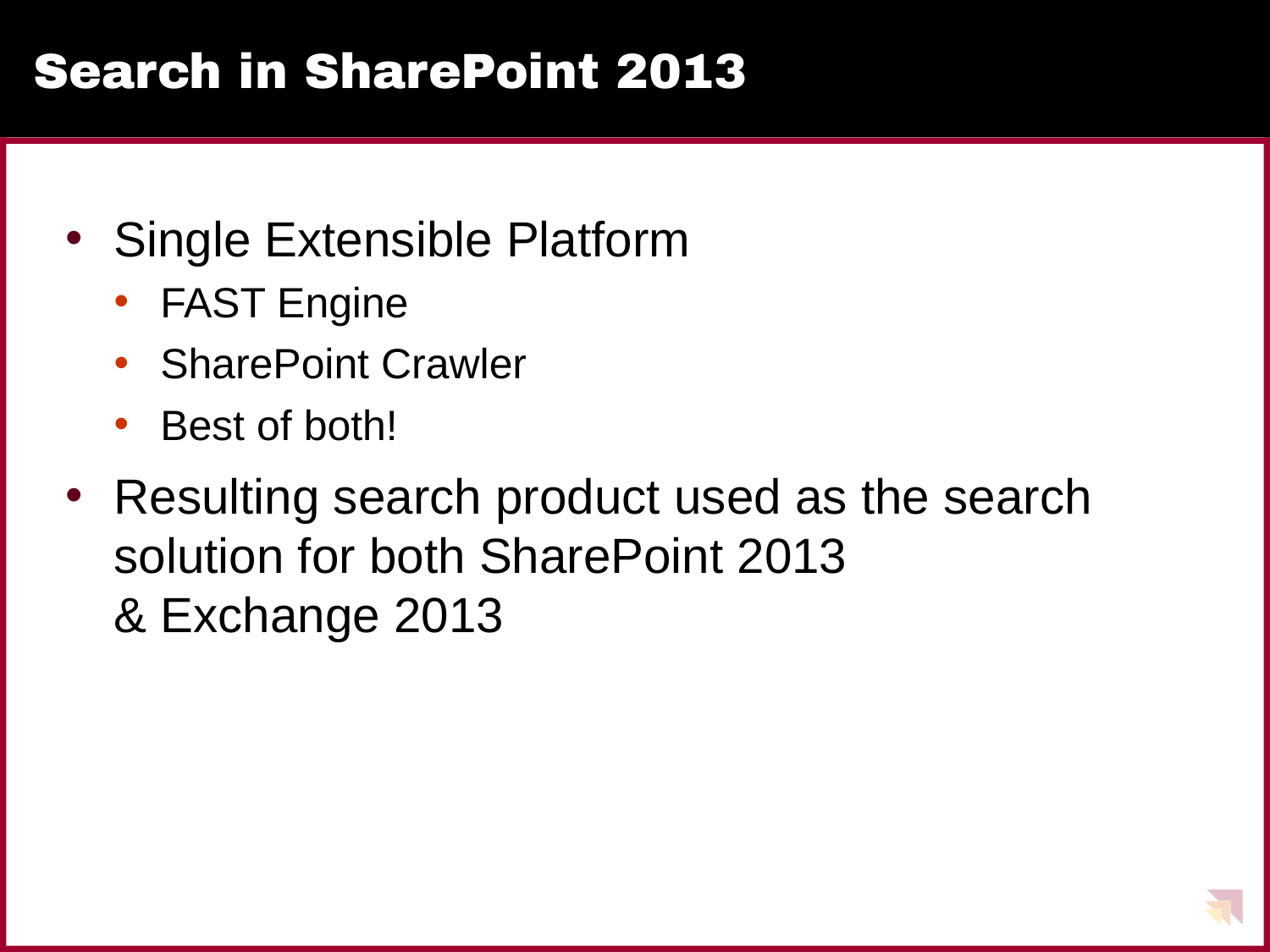

# Search in SharePoint 2013
Single Extensible Platform
FAST Engine
SharePoint Crawler
Best of both!
Resulting search product used as the search solution for both SharePoint 2013
& Exchange 2013